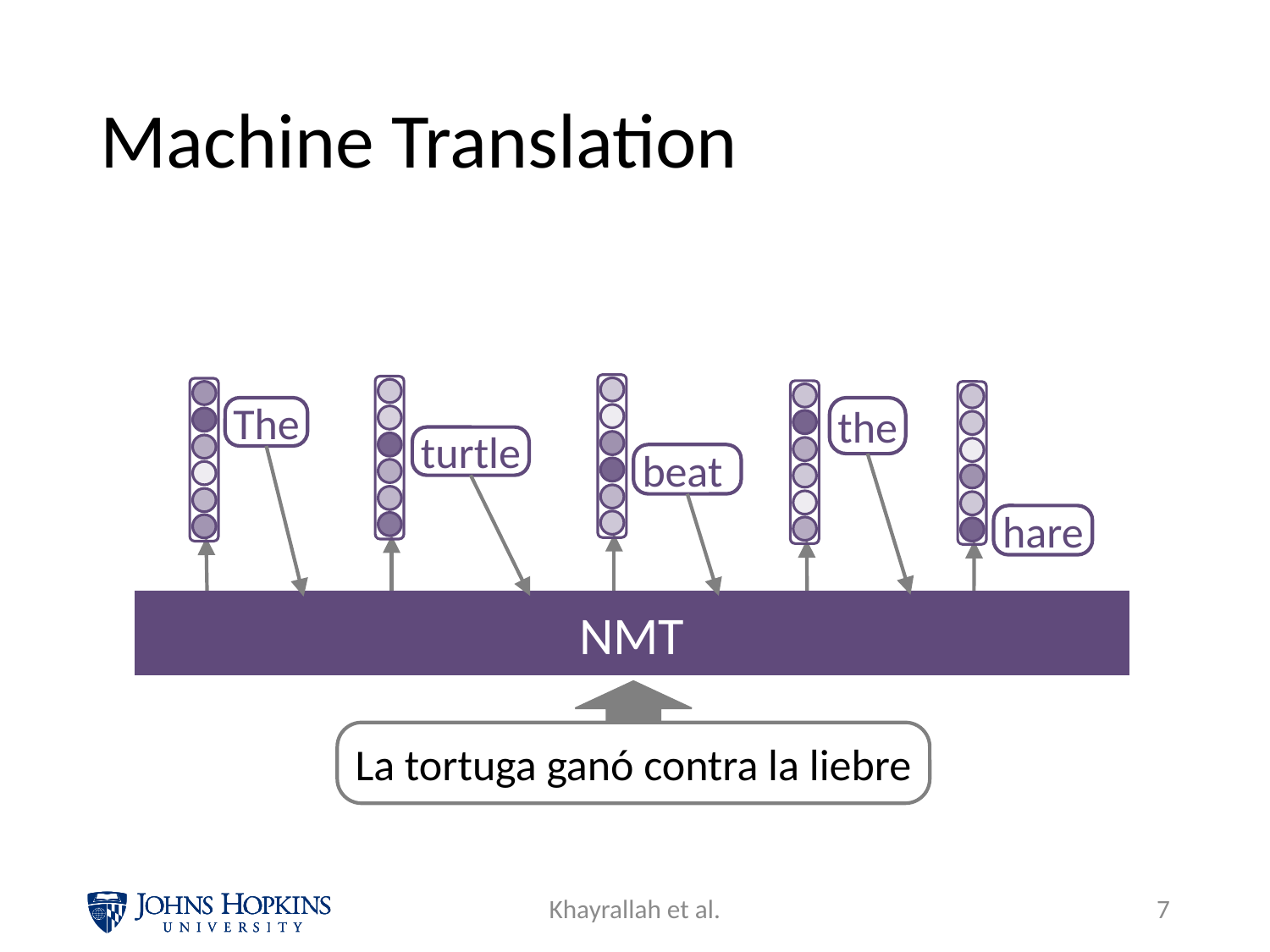

# Machine Translation

The
the
turtle
beat
hare
NMT

La tortuga ganó contra la liebre
Khayrallah et al.
7